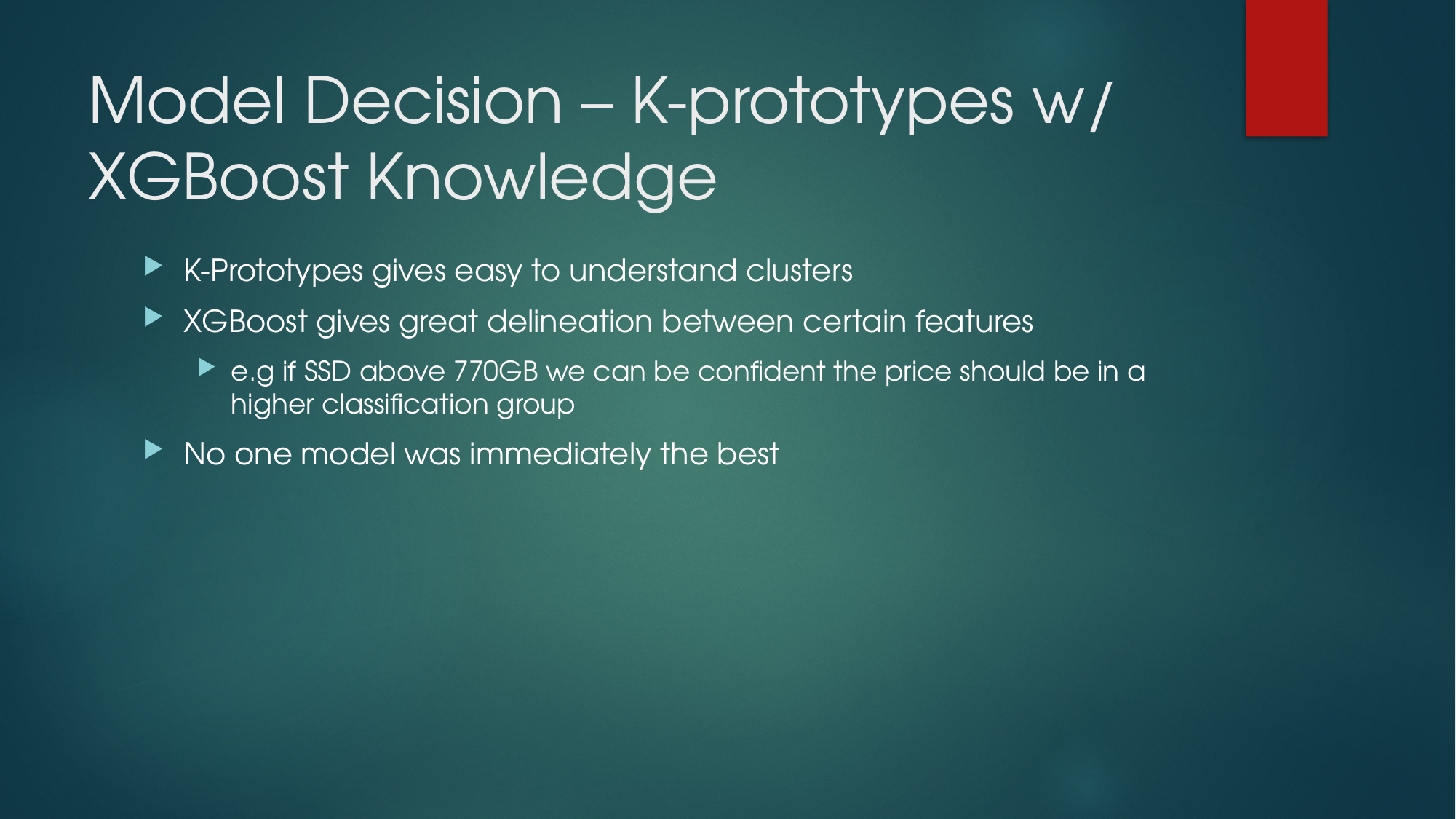

# Model Decision – K-prototypes w/ XGBoost Knowledge
K-Prototypes gives easy to understand clusters
XGBoost gives great delineation between certain features
e.g if SSD above 770GB we can be confident the price should be in a higher classification group
No one model was immediately the best